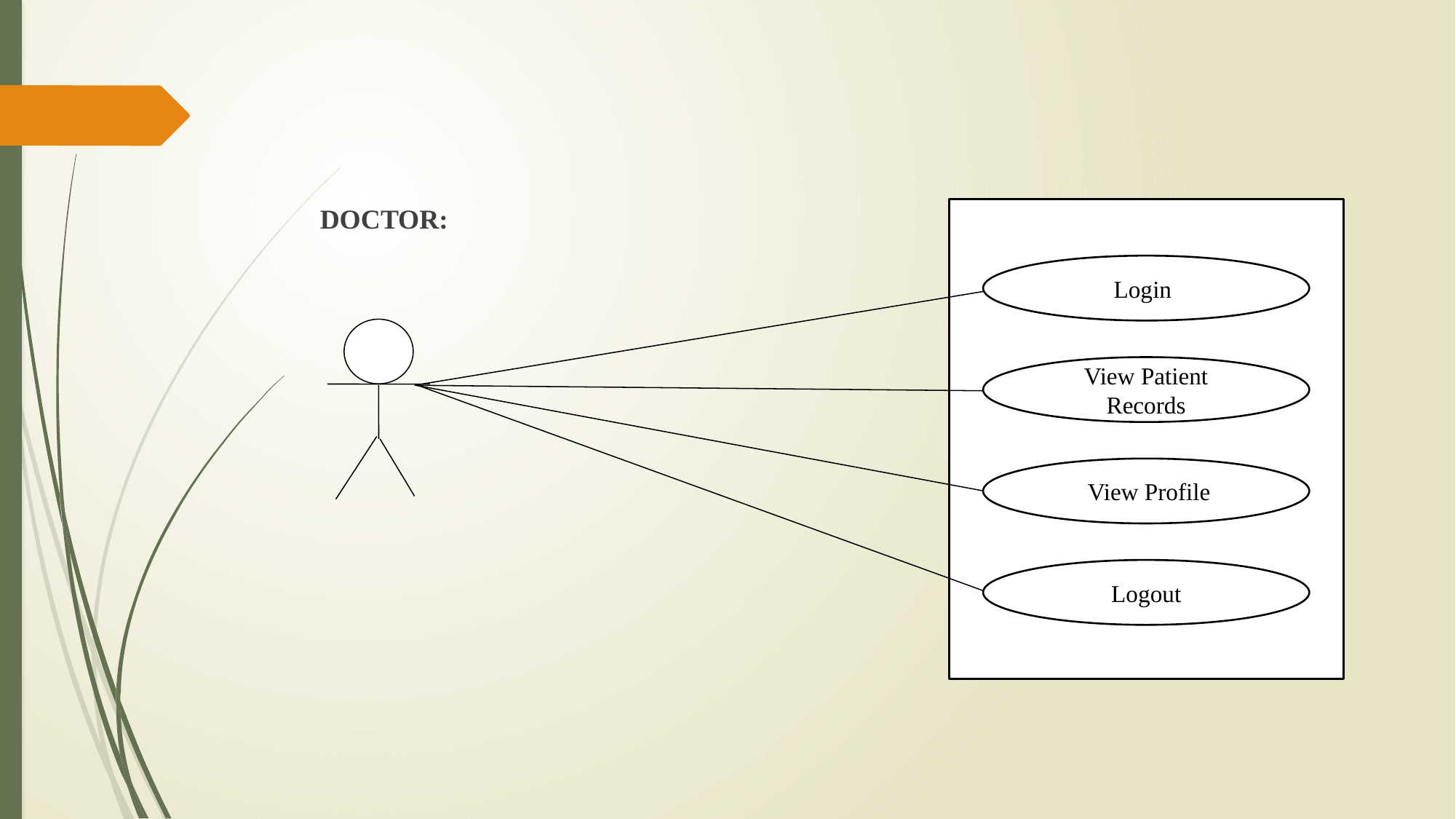

DOCTOR:

Login

View Patient Records

 View Profile
Logout